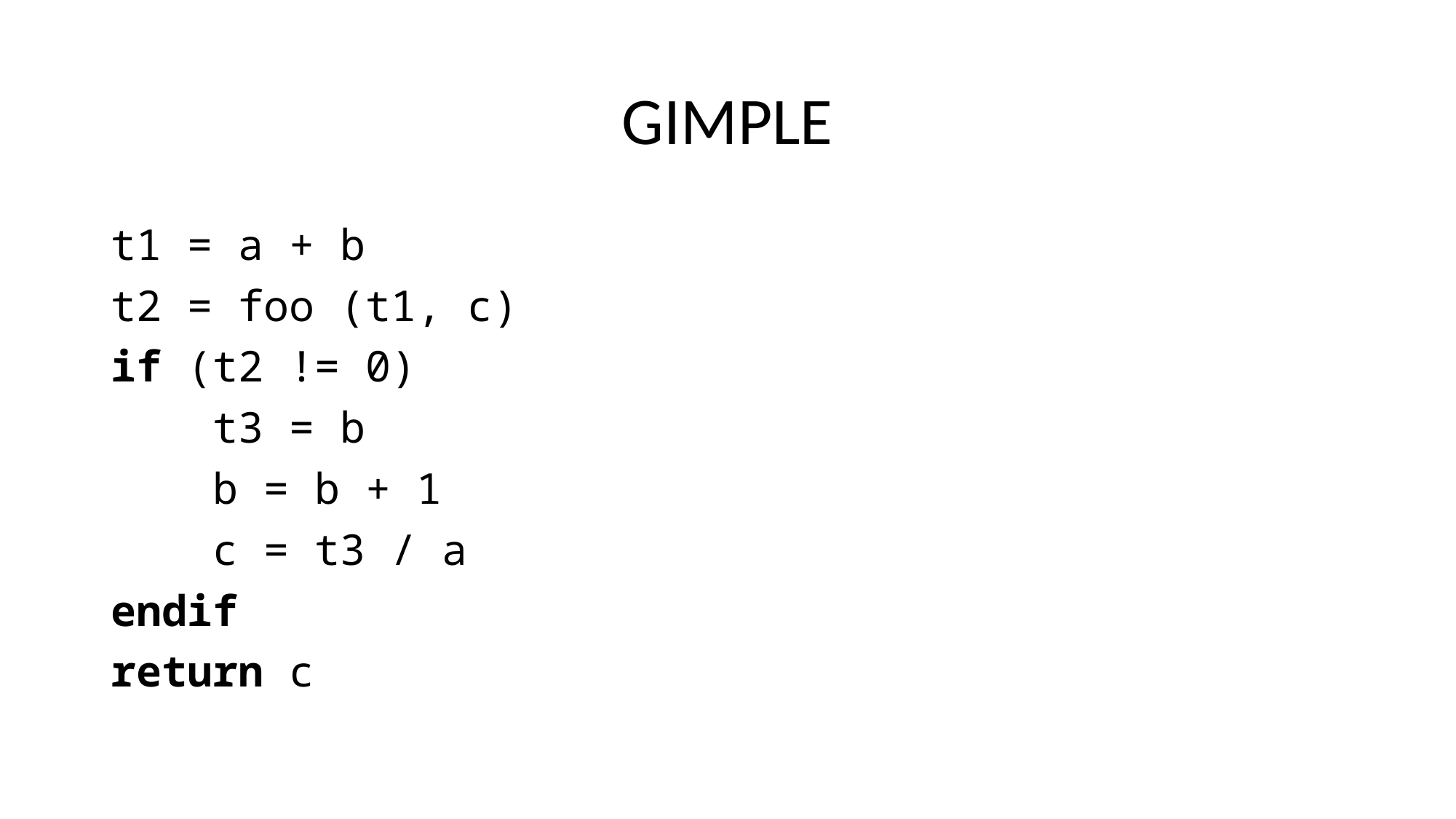

# GIMPLE
t1 = a + b
t2 = foo (t1, c)
if (t2 != 0)
    t3 = b
    b = b + 1
    c = t3 / a
endif
return c